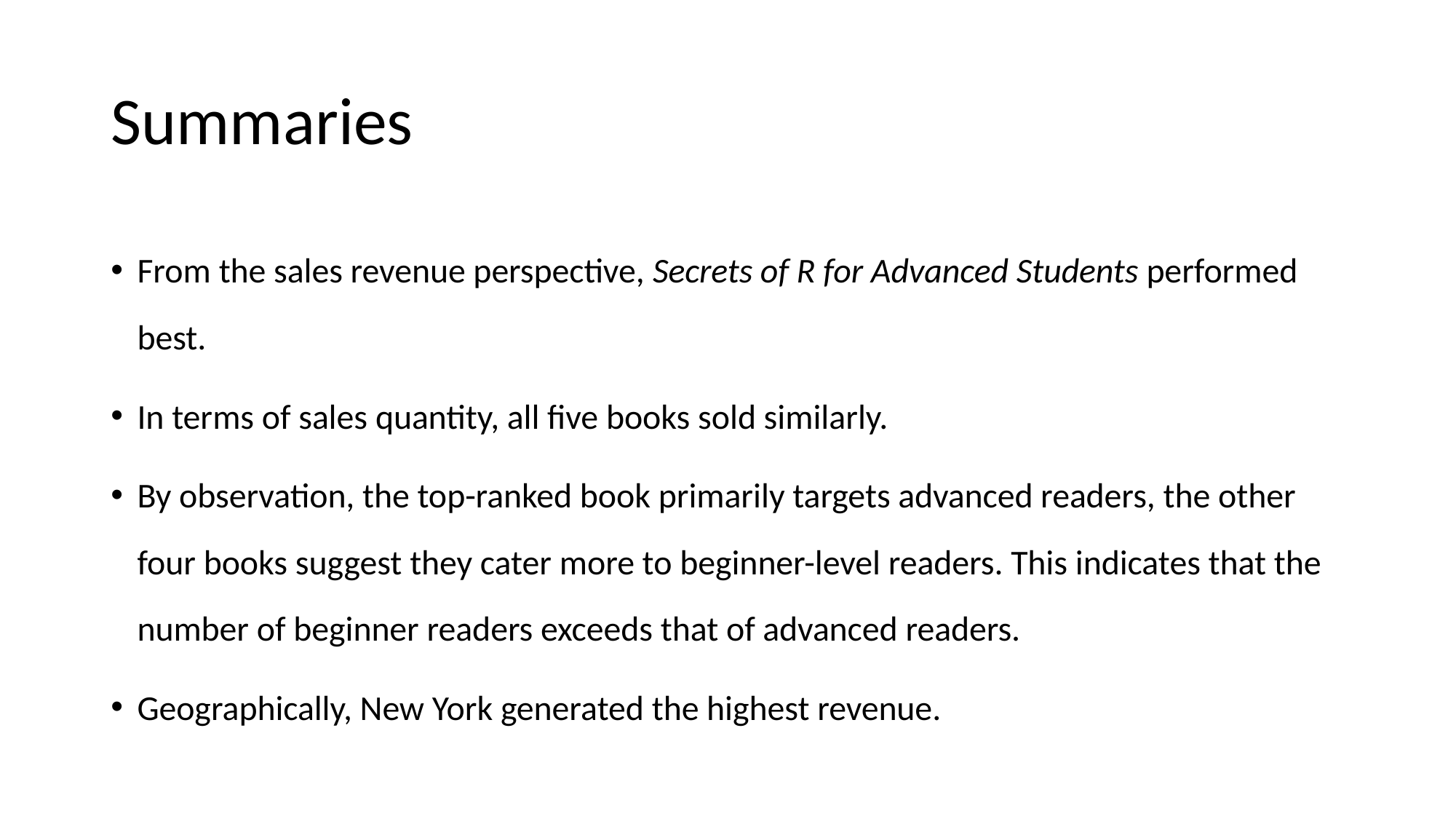

# Summaries
From the sales revenue perspective, Secrets of R for Advanced Students performed best.
In terms of sales quantity, all five books sold similarly.
By observation, the top-ranked book primarily targets advanced readers, the other four books suggest they cater more to beginner-level readers. This indicates that the number of beginner readers exceeds that of advanced readers.
Geographically, New York generated the highest revenue.